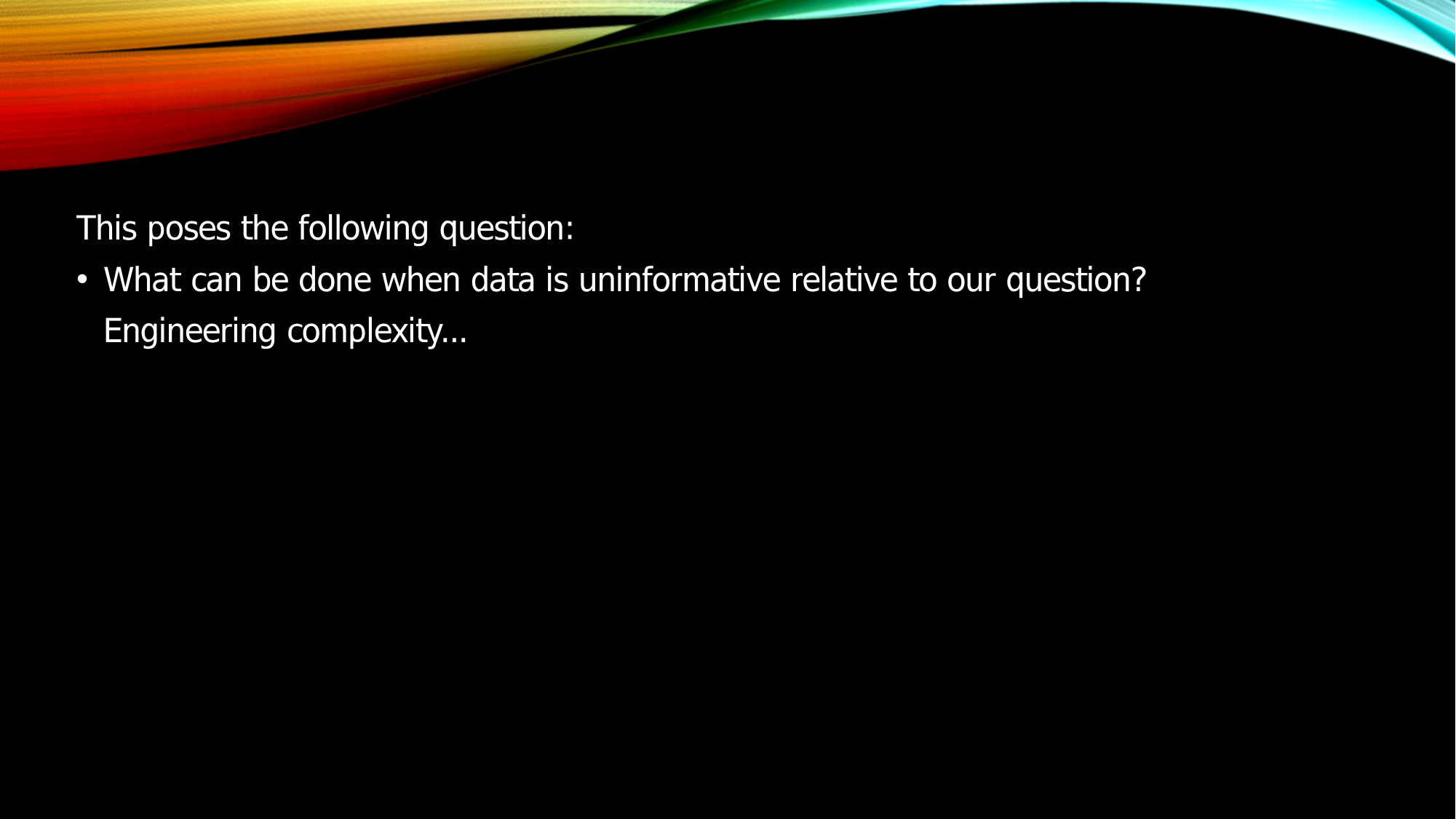

This poses the following question:
What can be done when data is uninformative relative to our question?
Engineering complexity…